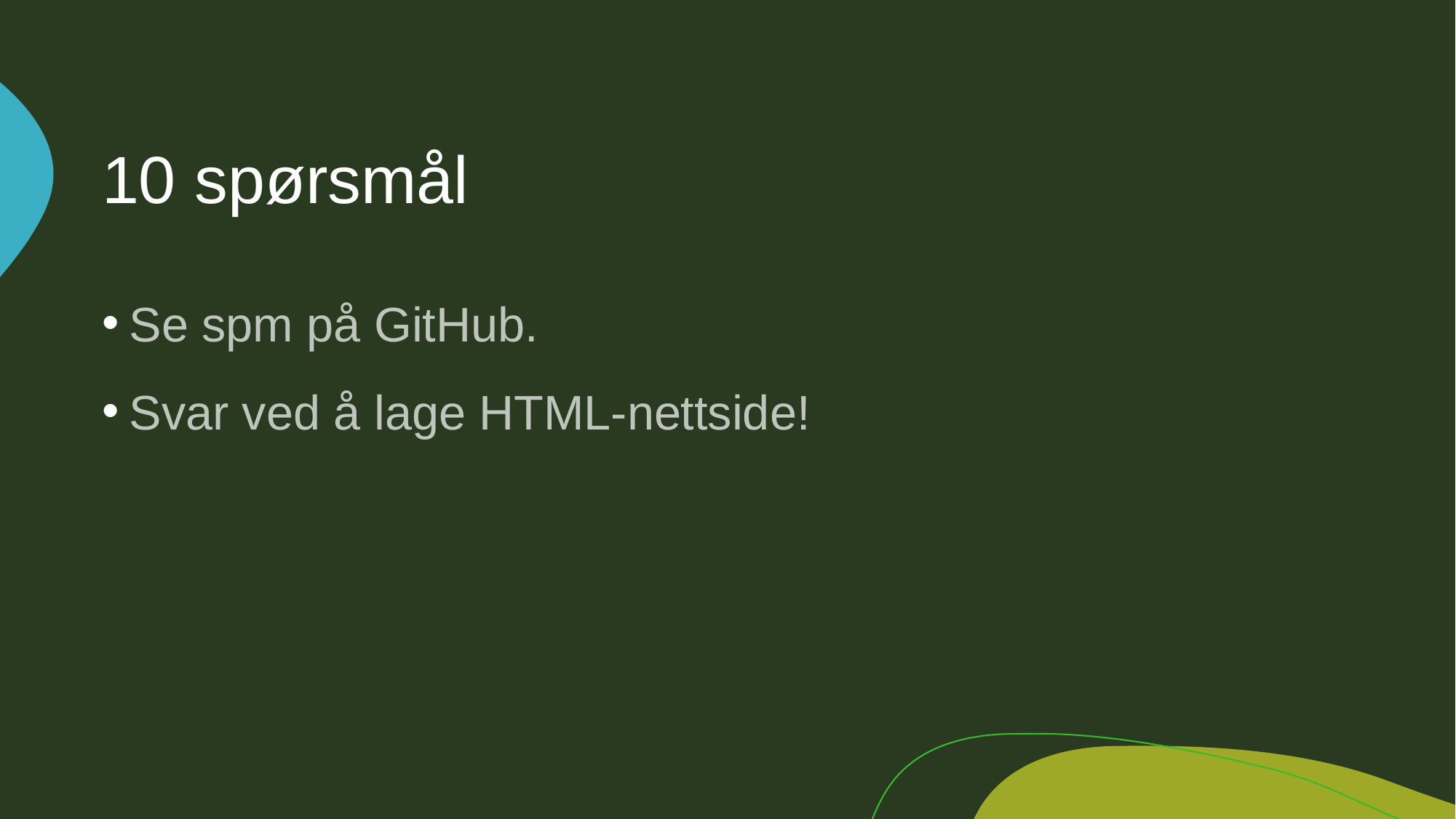

# 10 spørsmål
Se spm på GitHub.
Svar ved å lage HTML-nettside!